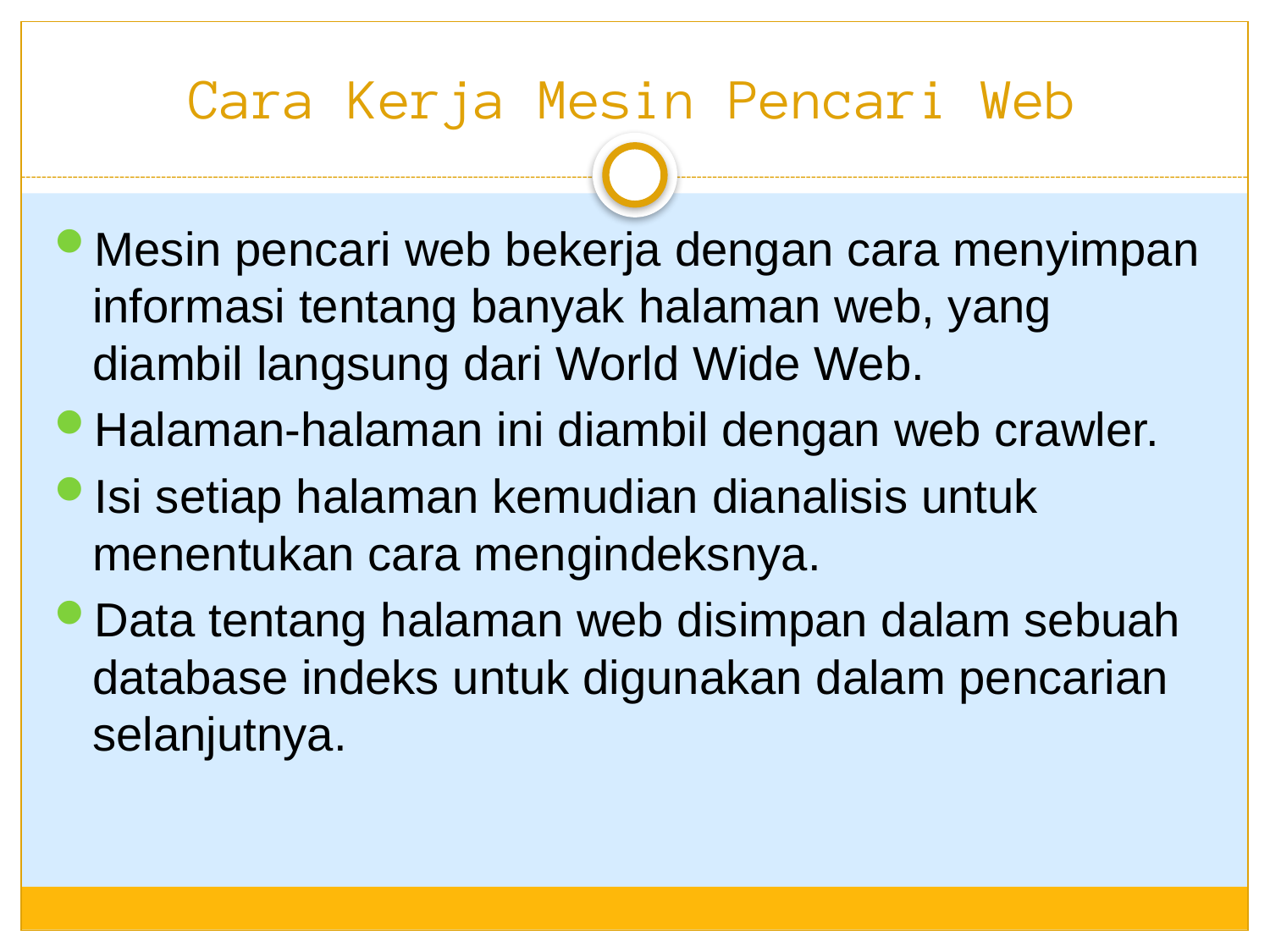

# Cara Kerja Mesin Pencari Web
Mesin pencari web bekerja dengan cara menyimpan informasi tentang banyak halaman web, yang diambil langsung dari World Wide Web.
Halaman-halaman ini diambil dengan web crawler.
Isi setiap halaman kemudian dianalisis untuk menentukan cara mengindeksnya.
Data tentang halaman web disimpan dalam sebuah database indeks untuk digunakan dalam pencarian selanjutnya.